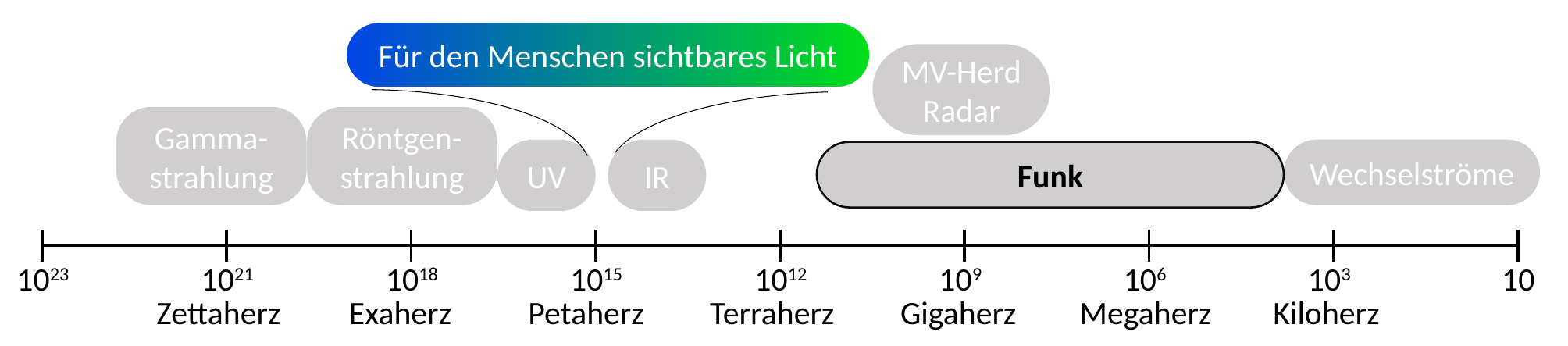

Für den Menschen sichtbares Licht
MV-Herd
Radar

Gamma-strahlung
Röntgen-strahlung
UV
IR
Wechselströme
Funk
1023
1021
1018
1015
1012
109
106
103
10
Zettaherz
Exaherz
Petaherz
Terraherz
Gigaherz
Megaherz
Kiloherz